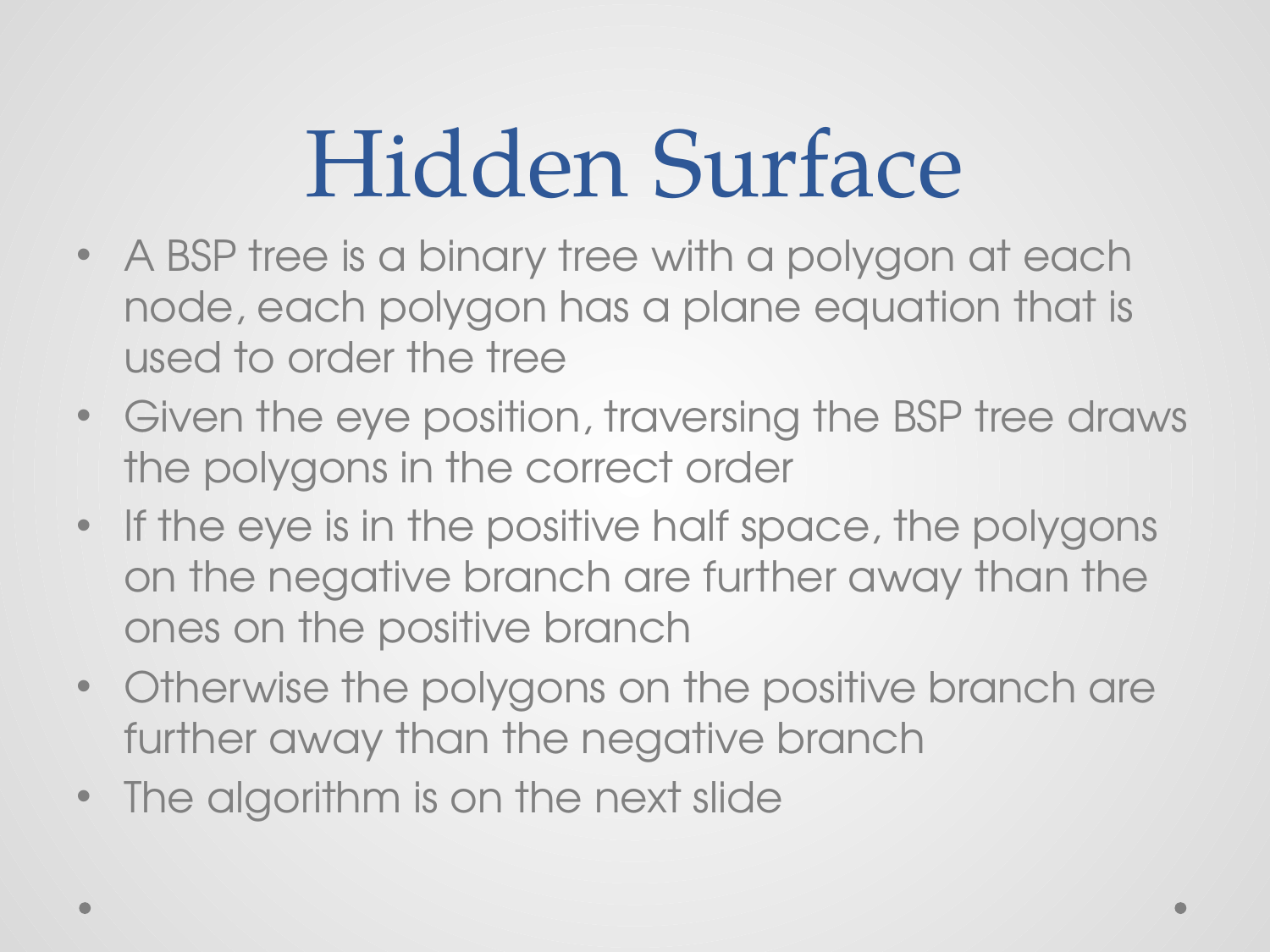

# Hidden Surface
A BSP tree is a binary tree with a polygon at each node, each polygon has a plane equation that is used to order the tree
Given the eye position, traversing the BSP tree draws the polygons in the correct order
If the eye is in the positive half space, the polygons on the negative branch are further away than the ones on the positive branch
Otherwise the polygons on the positive branch are further away than the negative branch
The algorithm is on the next slide